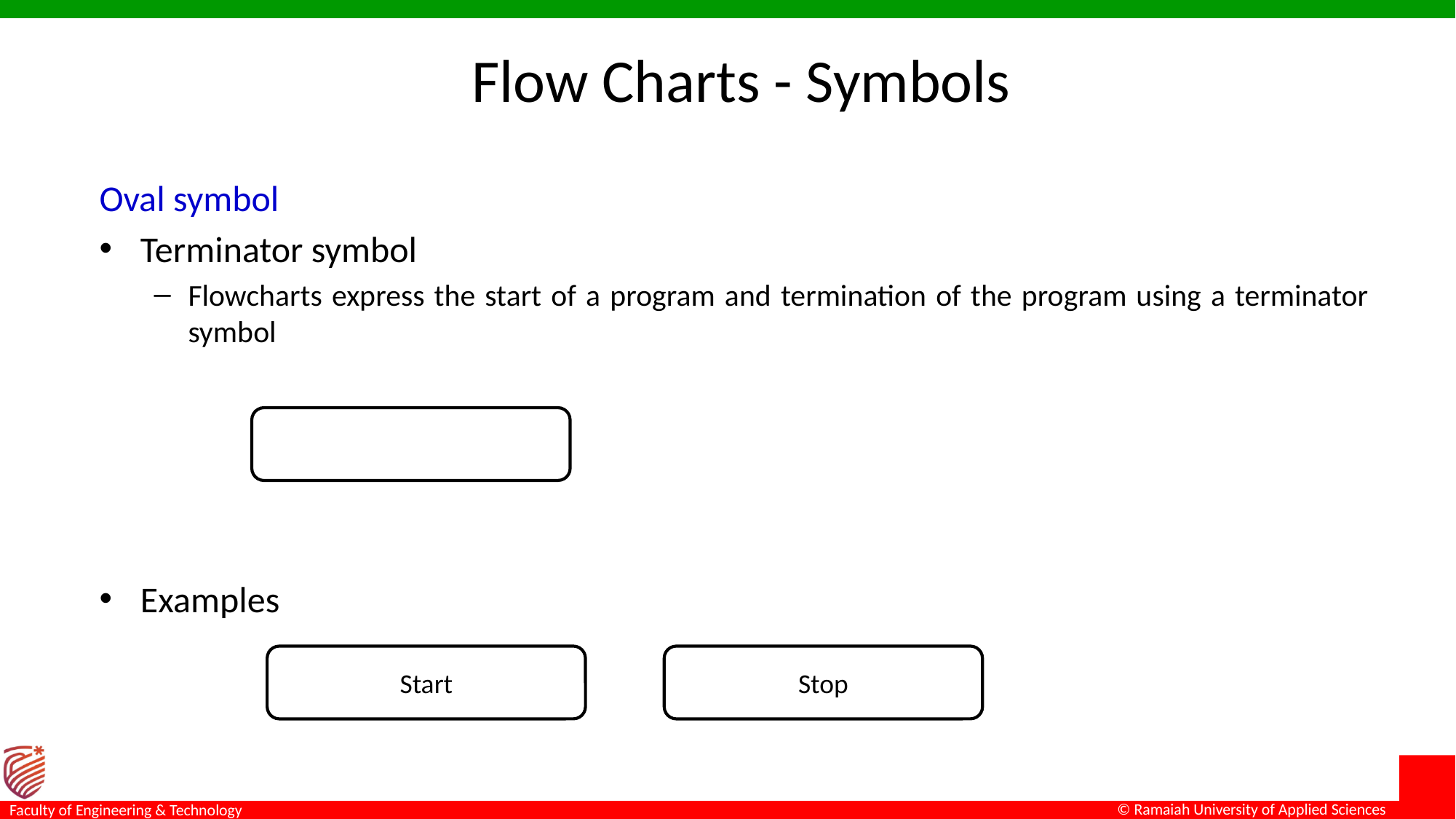

# Flow Charts - Symbols
Oval symbol
Terminator symbol
Flowcharts express the start of a program and termination of the program using a terminator symbol

Examples

Start
Stop